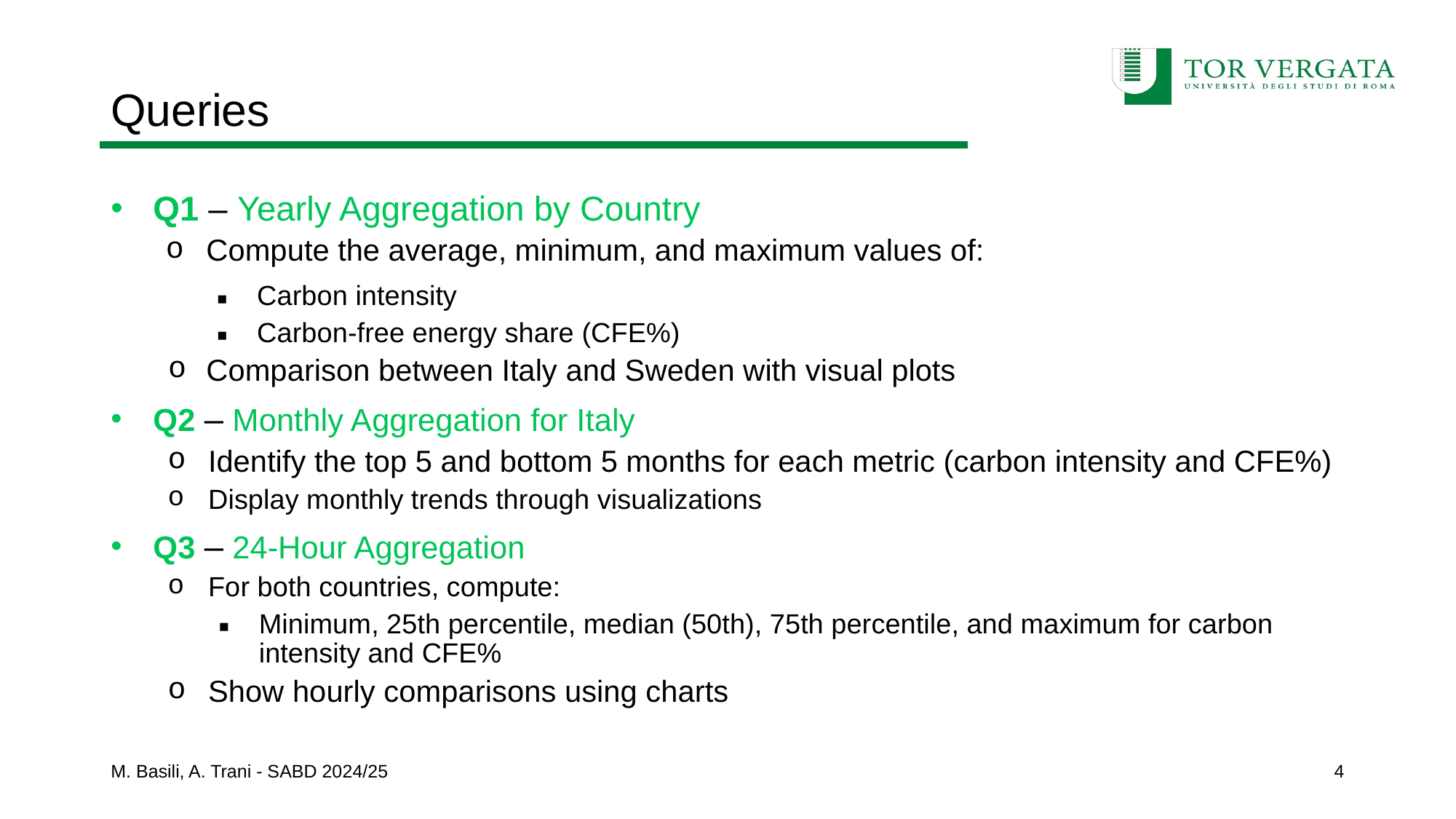

# Queries
Q1 – Yearly Aggregation by Country
Compute the average, minimum, and maximum values of:
Carbon intensity
Carbon-free energy share (CFE%)
Comparison between Italy and Sweden with visual plots
Q2 – Monthly Aggregation for Italy
Identify the top 5 and bottom 5 months for each metric (carbon intensity and CFE%)
Display monthly trends through visualizations
Q3 – 24-Hour Aggregation
For both countries, compute:
Minimum, 25th percentile, median (50th), 75th percentile, and maximum for carbon intensity and CFE%
Show hourly comparisons using charts

M. Basili, A. Trani - SABD 2024/25
4